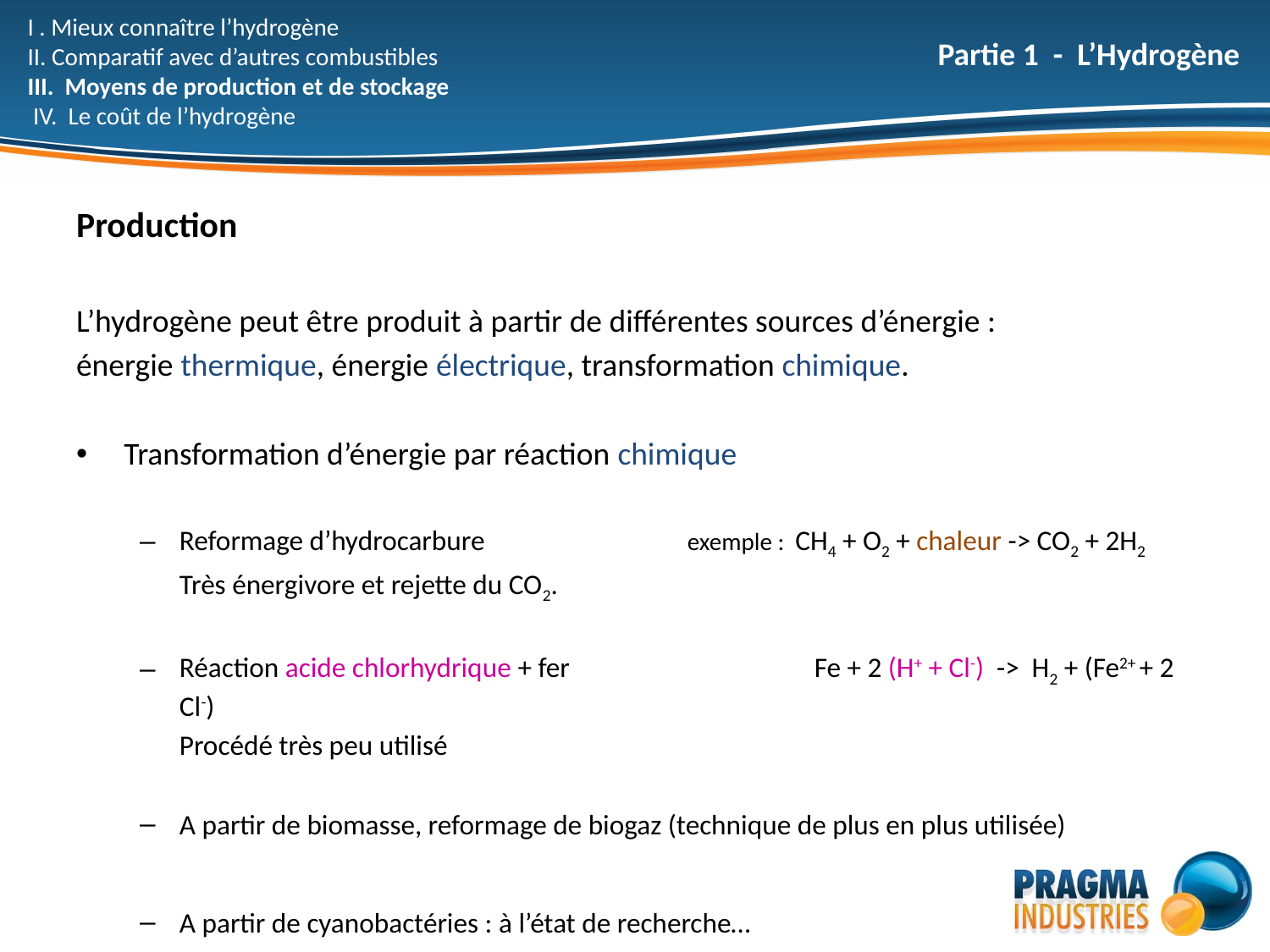

Partie 1  -  L’Hydrogène
# I . Mieux connaître l’hydrogène II. Comparatif avec d’autres combustibles III.  Moyens de production et de stockage IV.  Le coût de l’hydrogène
Production

L’hydrogène peut être produit à partir de différentes sources d’énergie :
énergie thermique, énergie électrique, transformation chimique.

Transformation d’énergie par réaction chimique

Reformage d’hydrocarbure		exemple :  CH4 + O2 + chaleur -> CO2 + 2H2
	Très énergivore et rejette du CO2.

Réaction acide chlorhydrique + fer 		Fe + 2 (H+ + Cl-)  ->  H2 + (Fe2+ + 2 Cl-)
	Procédé très peu utilisé

A partir de biomasse, reformage de biogaz (technique de plus en plus utilisée)

A partir de cyanobactéries : à l’état de recherche…